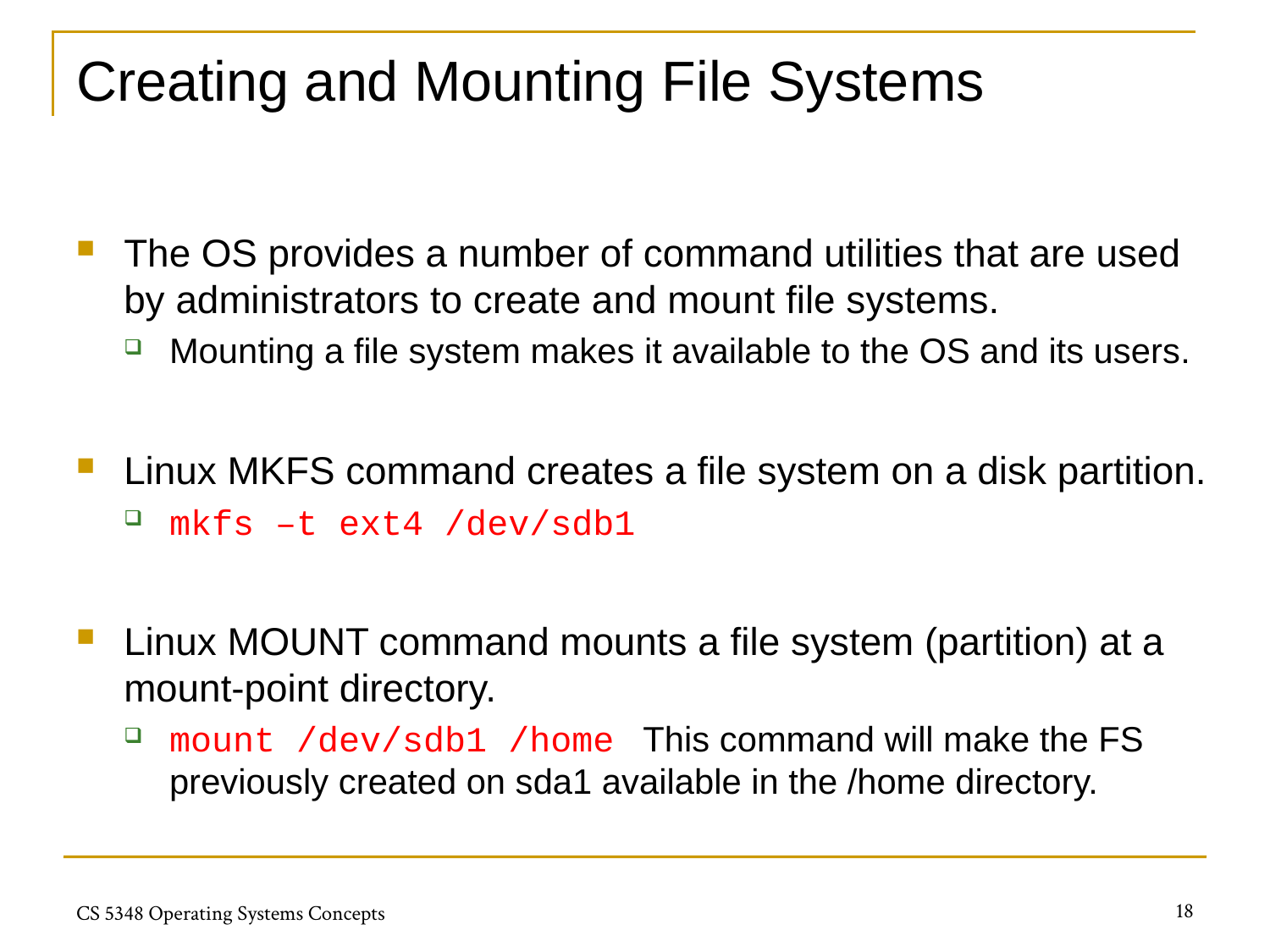

# Creating and Mounting File Systems
The OS provides a number of command utilities that are used by administrators to create and mount file systems.
Mounting a file system makes it available to the OS and its users.

Linux MKFS command creates a file system on a disk partition.
mkfs –t ext4 /dev/sdb1

Linux MOUNT command mounts a file system (partition) at a mount-point directory.
mount /dev/sdb1 /home   This command will make the FS previously created on sda1 available in the /home directory.
18
CS 5348 Operating Systems Concepts